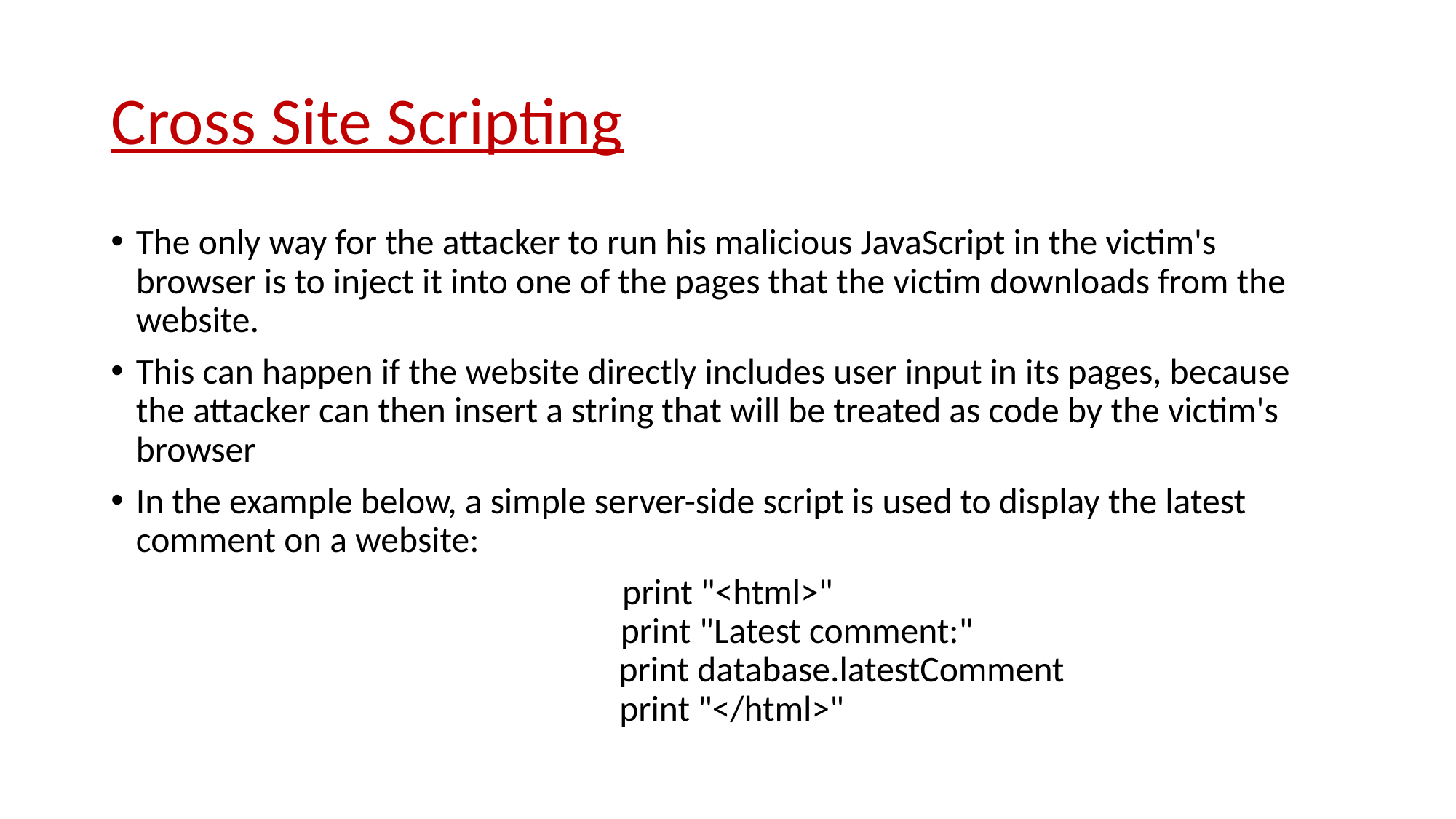

# Cross Site Scripting
The only way for the attacker to run his malicious JavaScript in the victim's browser is to inject it into one of the pages that the victim downloads from the website.
This can happen if the website directly includes user input in its pages, because the attacker can then insert a string that will be treated as code by the victim's browser
In the example below, a simple server-side script is used to display the latest comment on a website:
print "<html>"
                 print "Latest comment:"
                            print database.latestComment
 print "</html>"